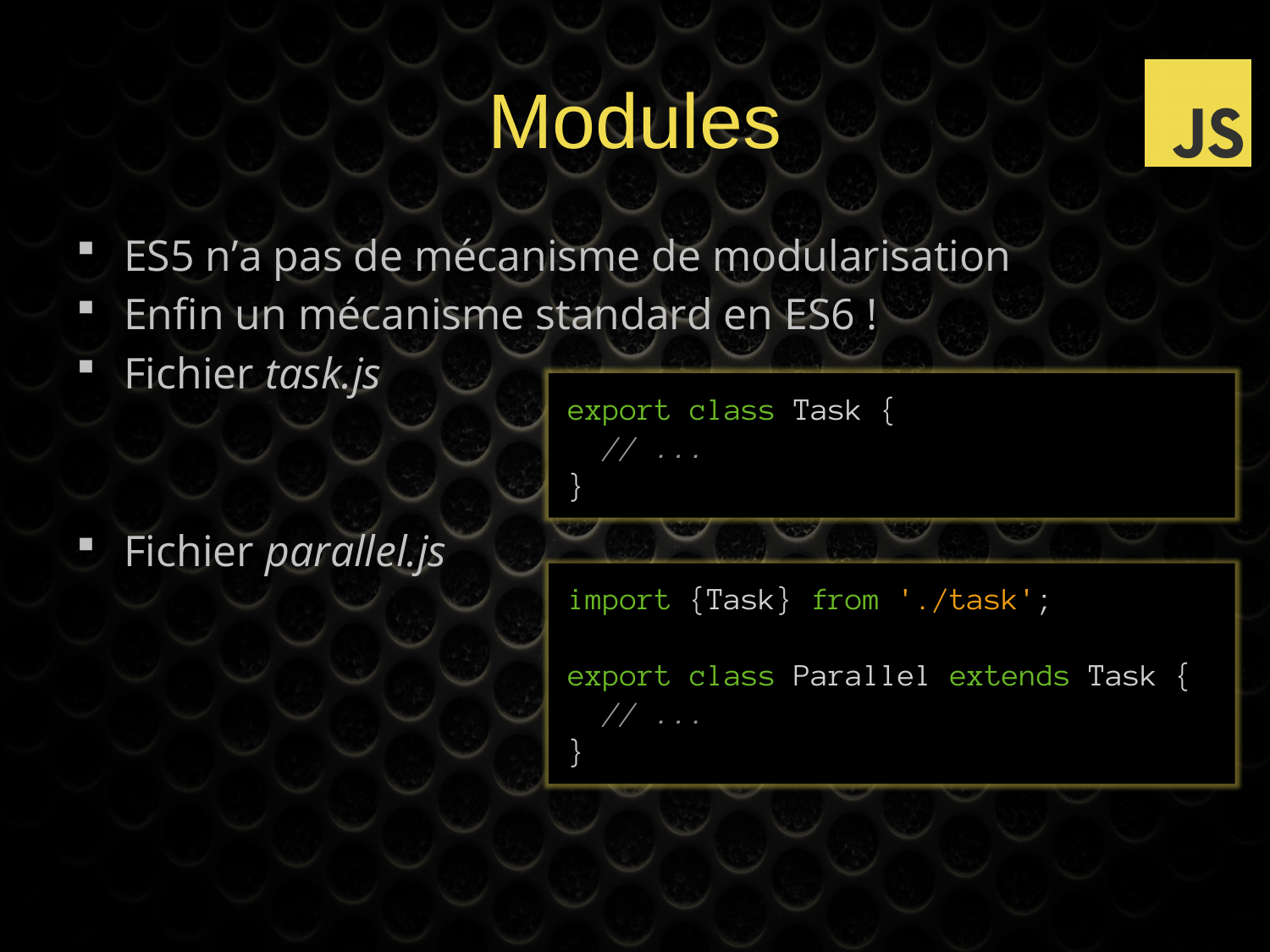

# Modules
ES5 n’a pas de mécanisme de modularisation
Enfin un mécanisme standard en ES6 !
Fichier task.js

Fichier parallel.js

export class Task {
  // ...
}
import {Task} from './task';

export class Parallel extends Task {
  // ...
}